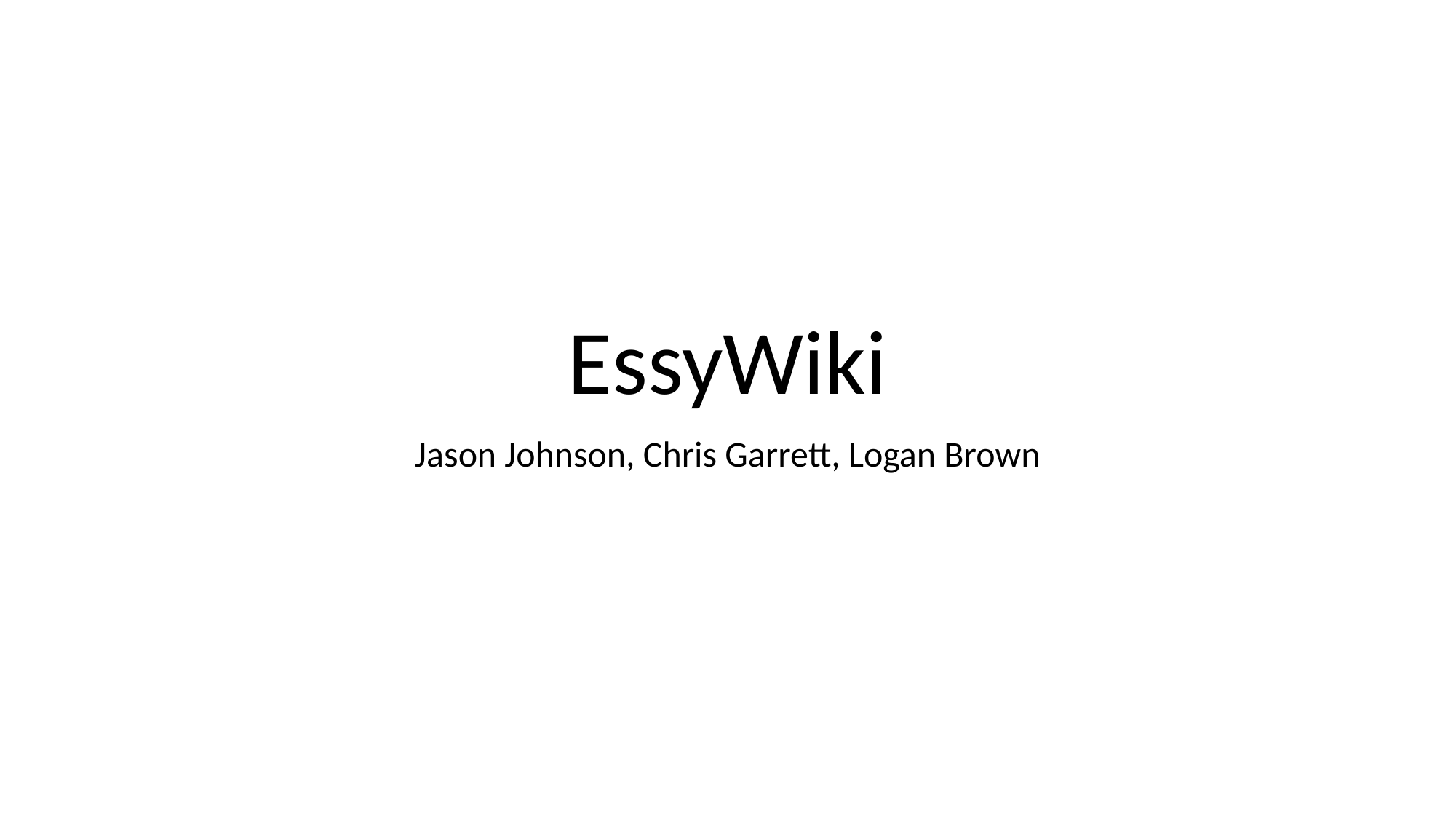

# EssyWiki
Jason Johnson, Chris Garrett, Logan Brown